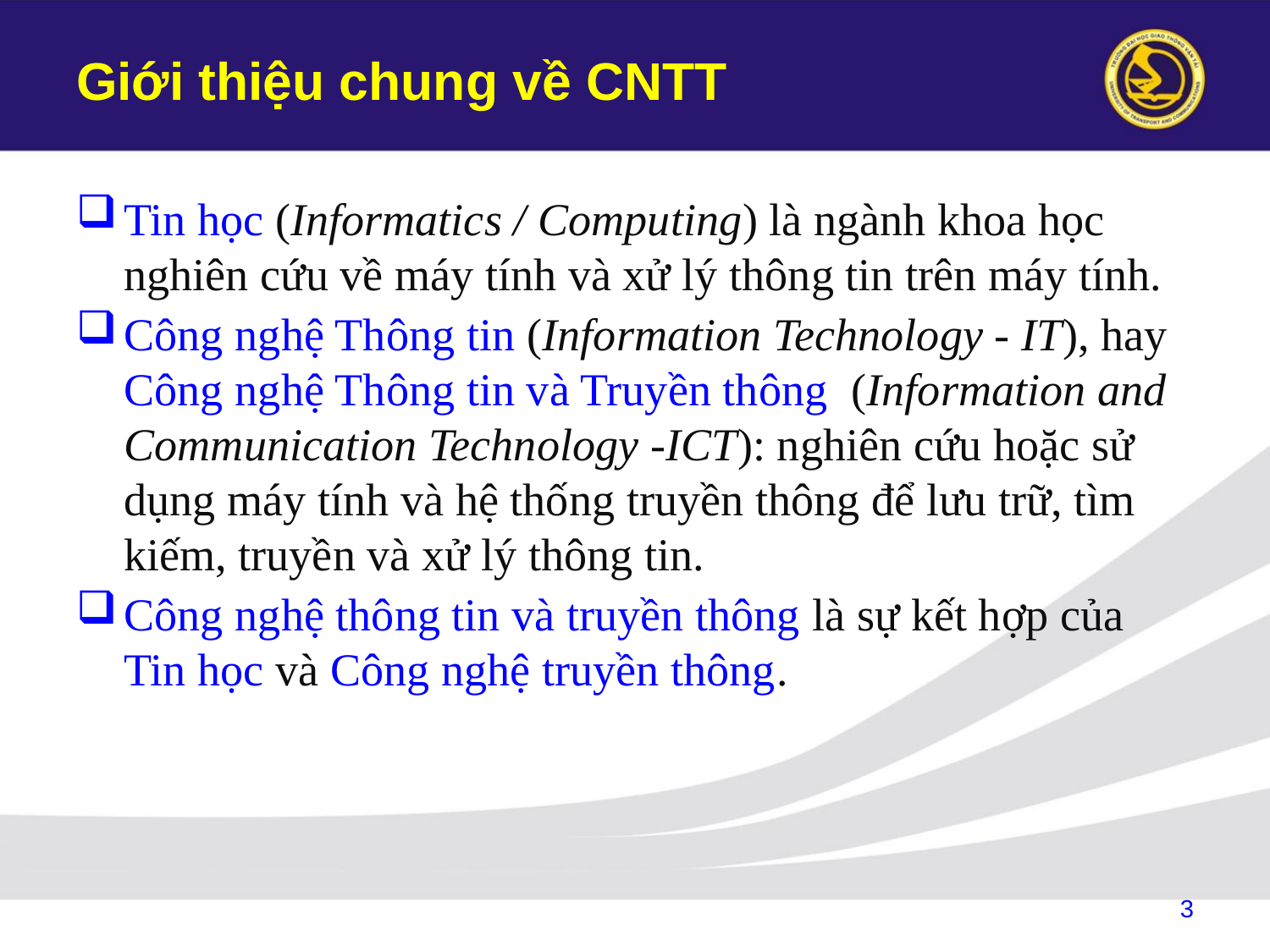

# Giới thiệu chung về CNTT
Tin học (Informatics / Computing) là ngành khoa học nghiên cứu về máy tính và xử lý thông tin trên máy tính.
Công nghệ Thông tin (Information Technology - IT), hay Công nghệ Thông tin và Truyền thông  (Information and Communication Technology -ICT): nghiên cứu hoặc sử dụng máy tính và hệ thống truyền thông để lưu trữ, tìm kiếm, truyền và xử lý thông tin.
Công nghệ thông tin và truyền thông là sự kết hợp của Tin học và Công nghệ truyền thông.
3